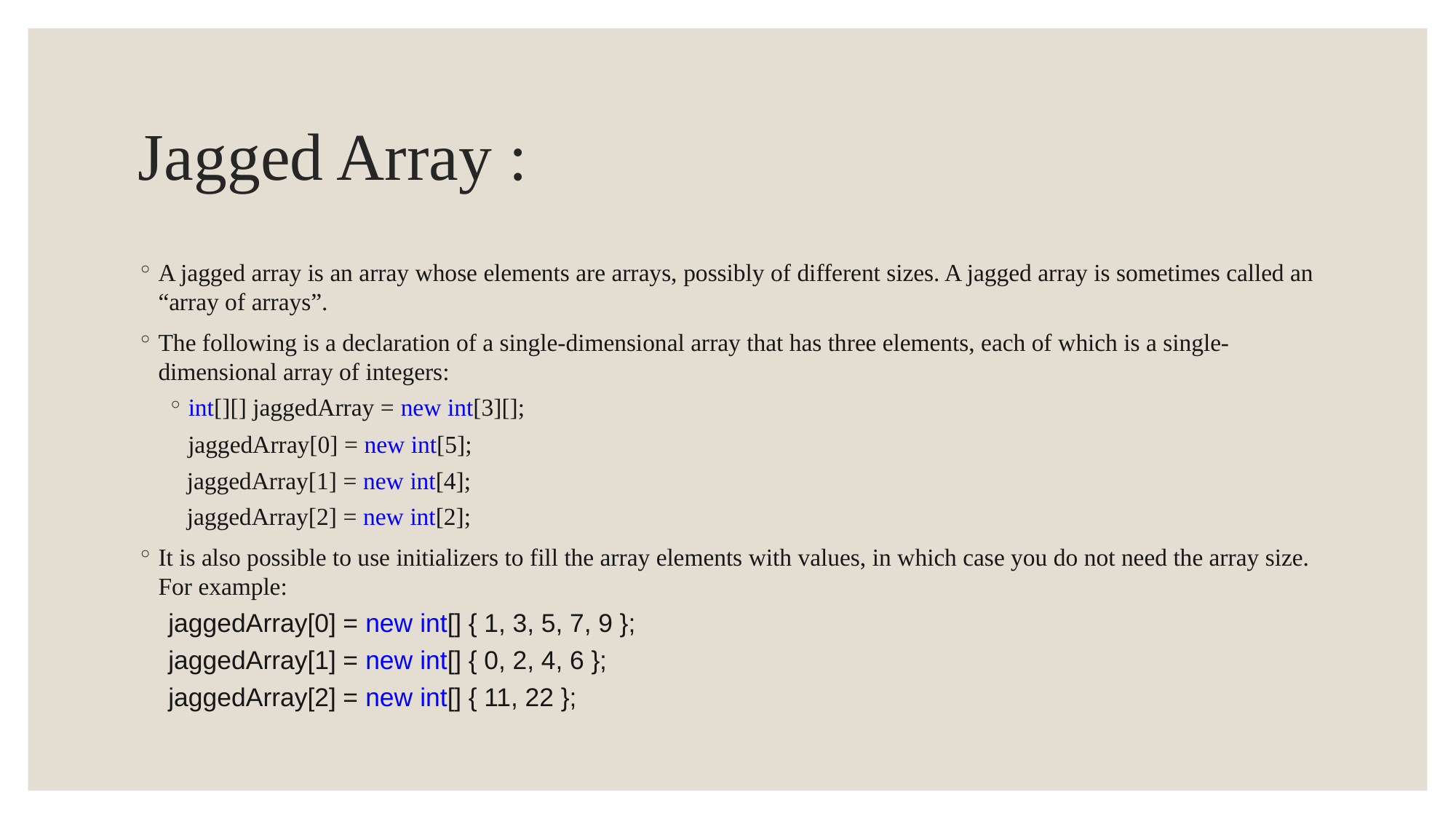

# Jagged Array :
A jagged array is an array whose elements are arrays, possibly of different sizes. A jagged array is sometimes called an “array of arrays”.
The following is a declaration of a single-dimensional array that has three elements, each of which is a single-dimensional array of integers:
int[][] jaggedArray = new int[3][];
   jaggedArray[0] = new int[5];
   jaggedArray[1] = new int[4];
   jaggedArray[2] = new int[2];
It is also possible to use initializers to fill the array elements with values, in which case you do not need the array size. For example:
jaggedArray[0] = new int[] { 1, 3, 5, 7, 9 };
jaggedArray[1] = new int[] { 0, 2, 4, 6 };
jaggedArray[2] = new int[] { 11, 22 };